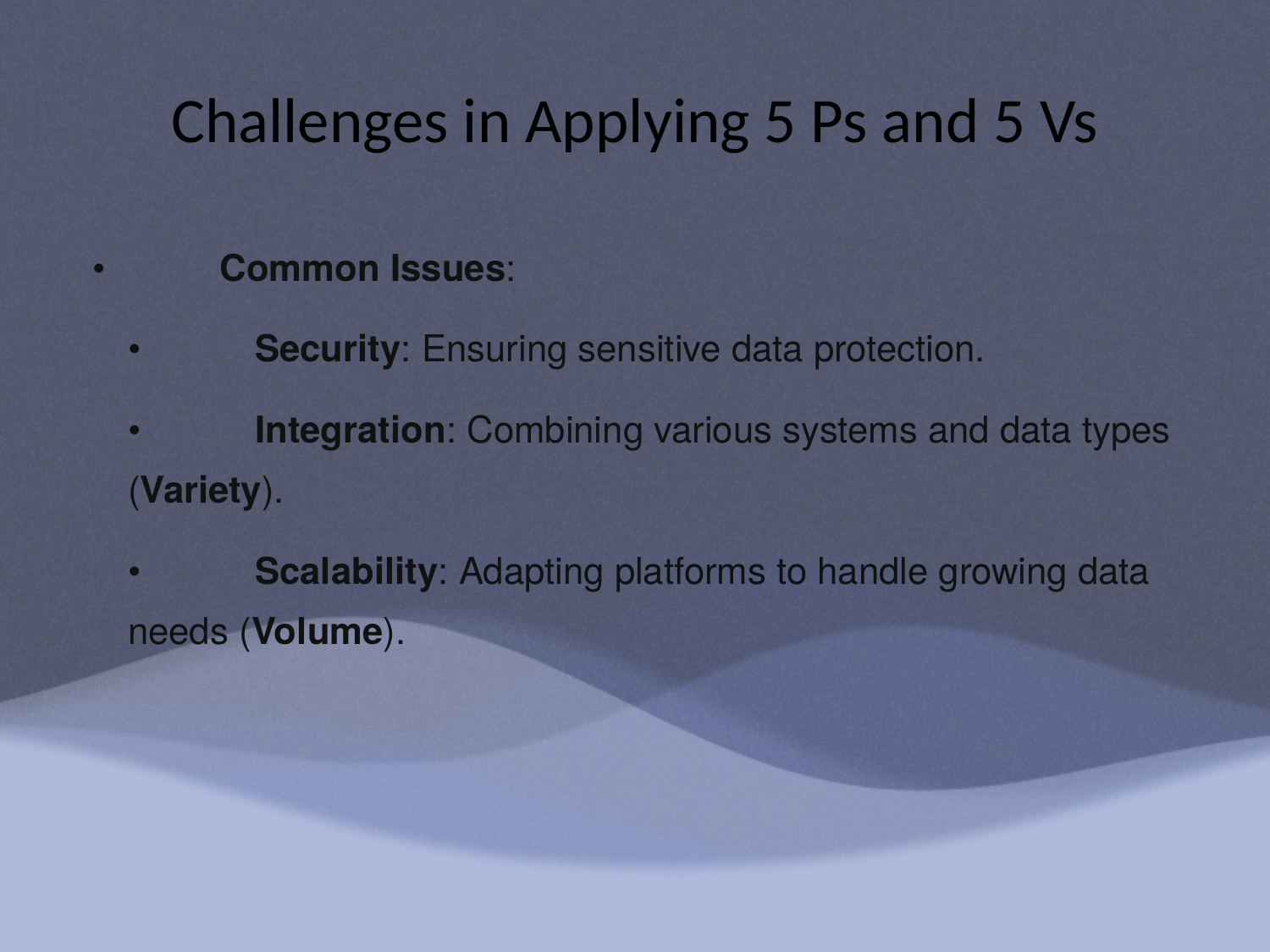

# Challenges in Applying 5 Ps and 5 Vs
	•	Common Issues:
	•	Security: Ensuring sensitive data protection.
	•	Integration: Combining various systems and data types (Variety).
	•	Scalability: Adapting platforms to handle growing data needs (Volume).